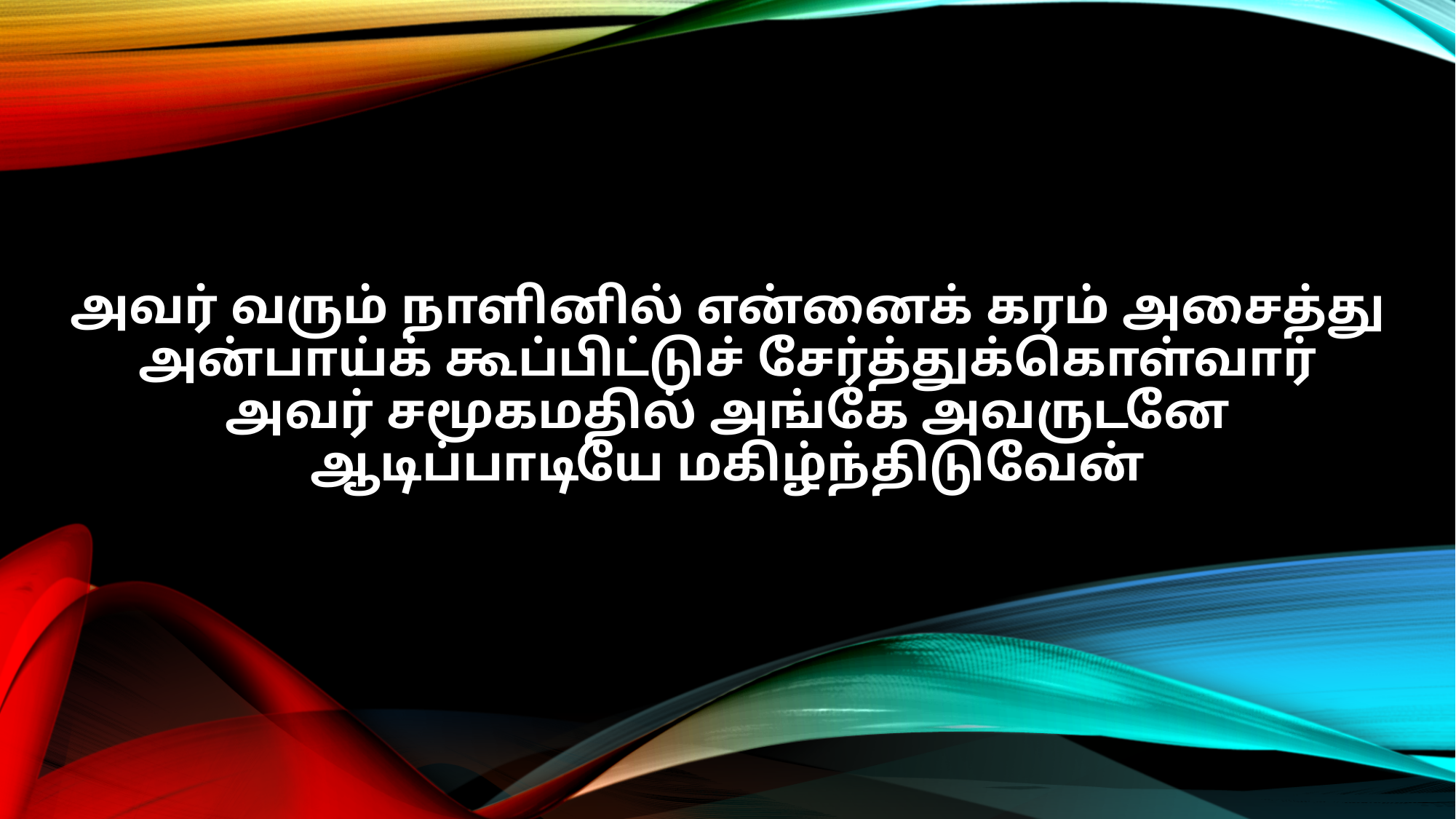

அவர் வரும் நாளினில் என்னைக் கரம் அசைத்து
அன்பாய்க் கூப்பிட்டுச் சேர்த்துக்கொள்வார்
அவர் சமூகமதில் அங்கே அவருடனே
ஆடிப்பாடியே மகிழ்ந்திடுவேன்